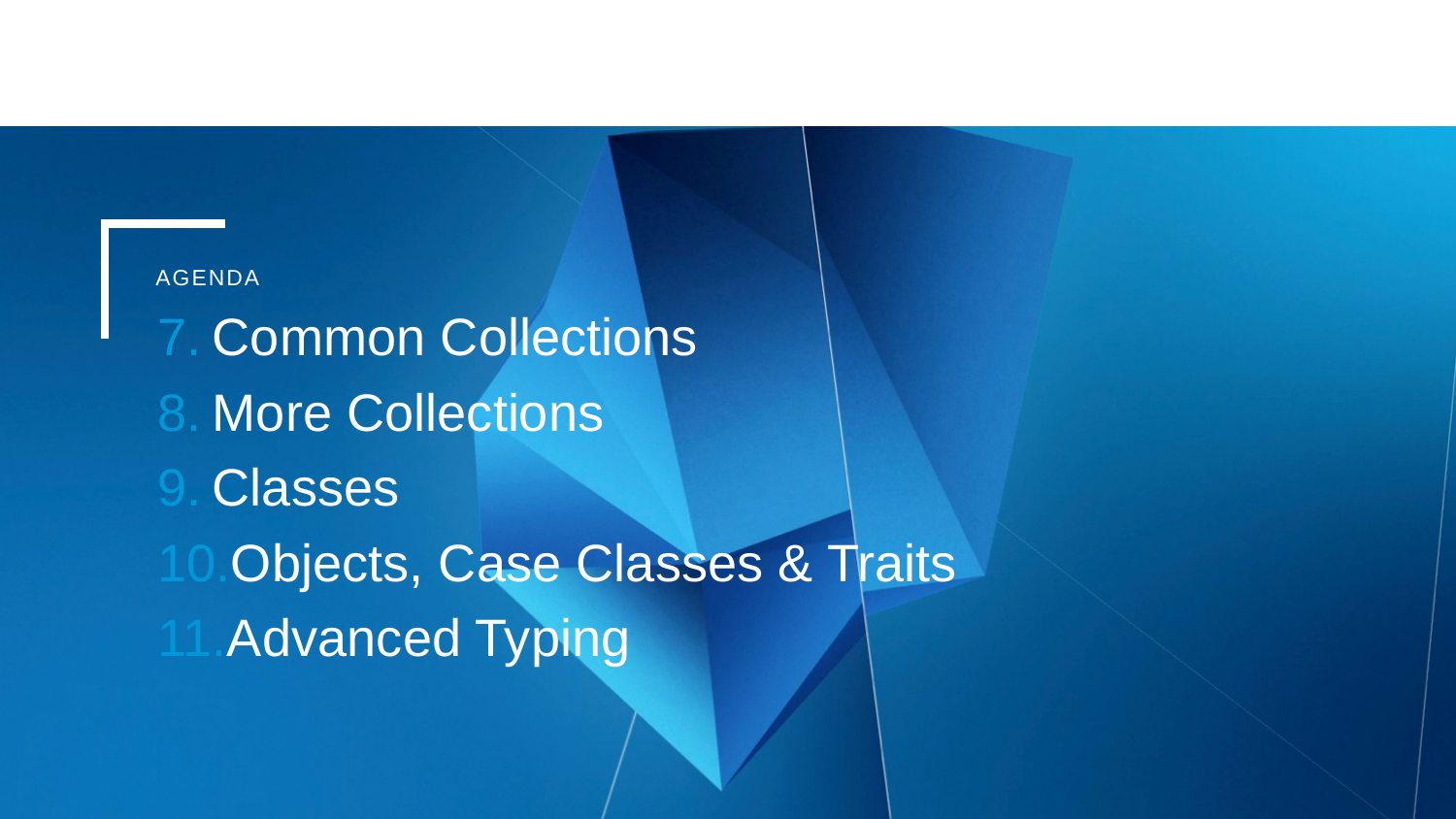

AGENDA
Common Collections
More Collections
Classes
Objects, Case Classes & Traits
Advanced Typing